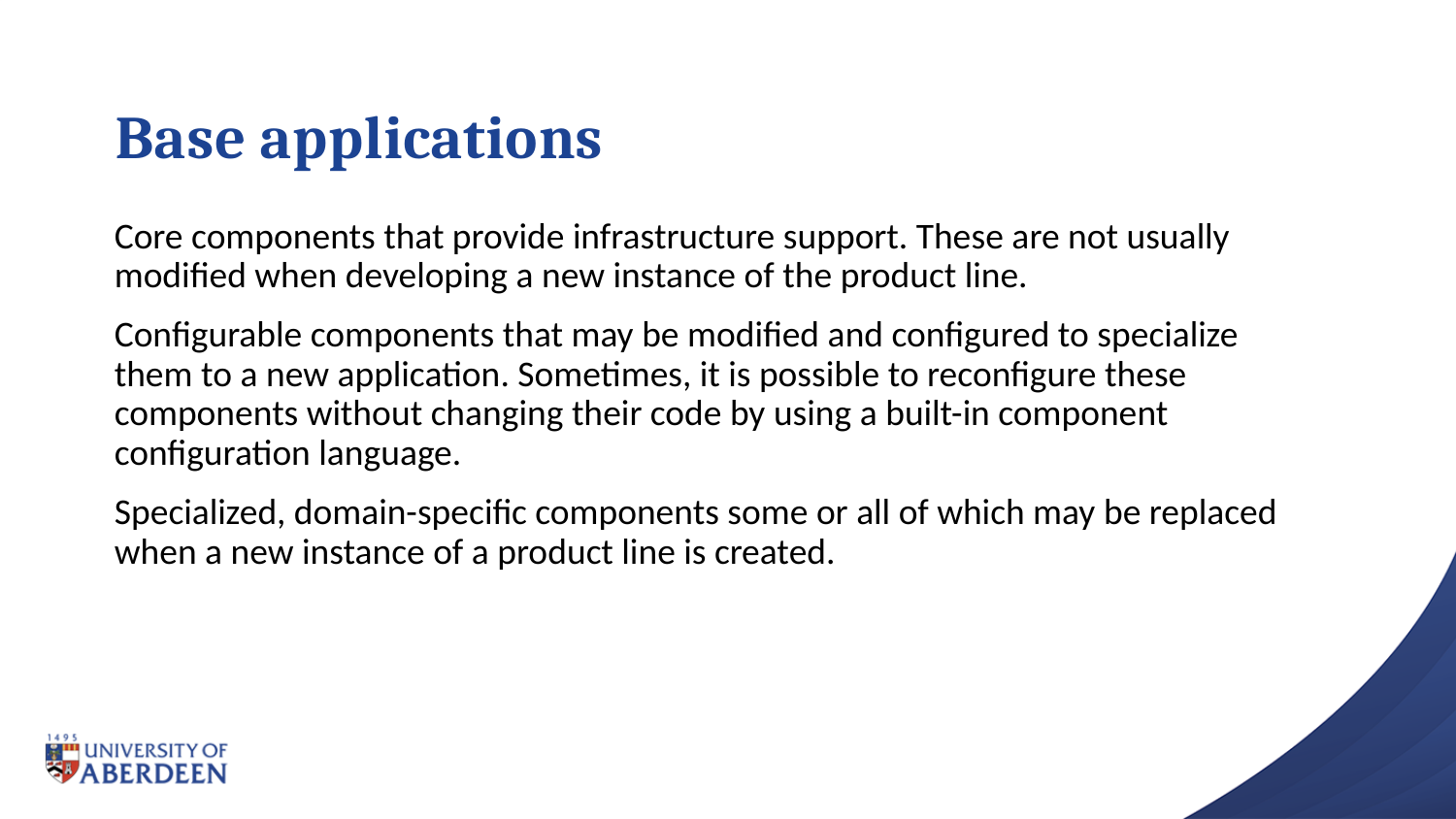

# Base applications
Core components that provide infrastructure support. These are not usually modified when developing a new instance of the product line.
Configurable components that may be modified and configured to specialize them to a new application. Sometimes, it is possible to reconfigure these components without changing their code by using a built-in component configuration language.
Specialized, domain-specific components some or all of which may be replaced when a new instance of a product line is created.

Chapter 15 Software reuse
29
17/11/2014